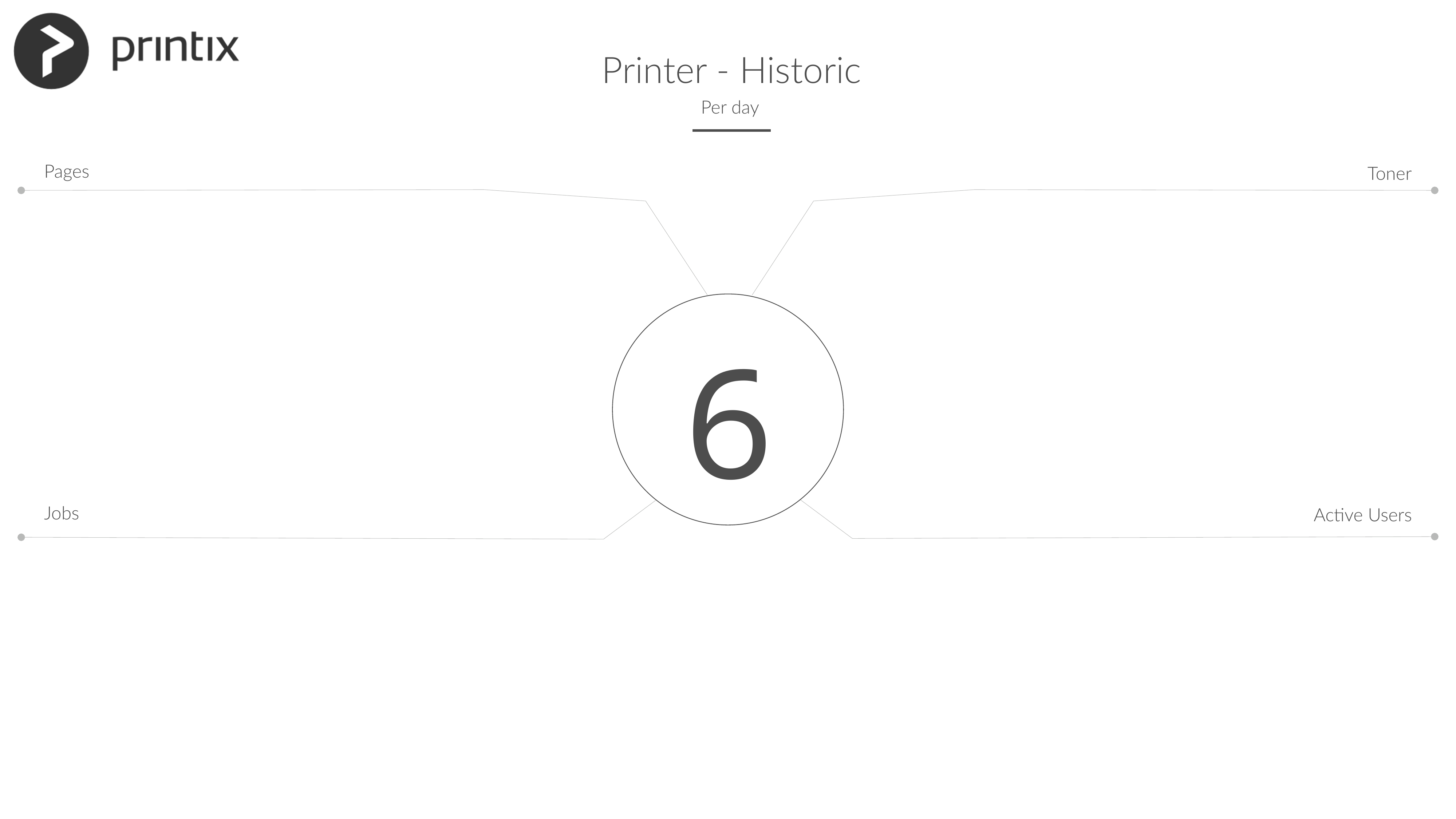

Printer - Historic
Per day
Pages
Toner
6
Jobs
Active Users